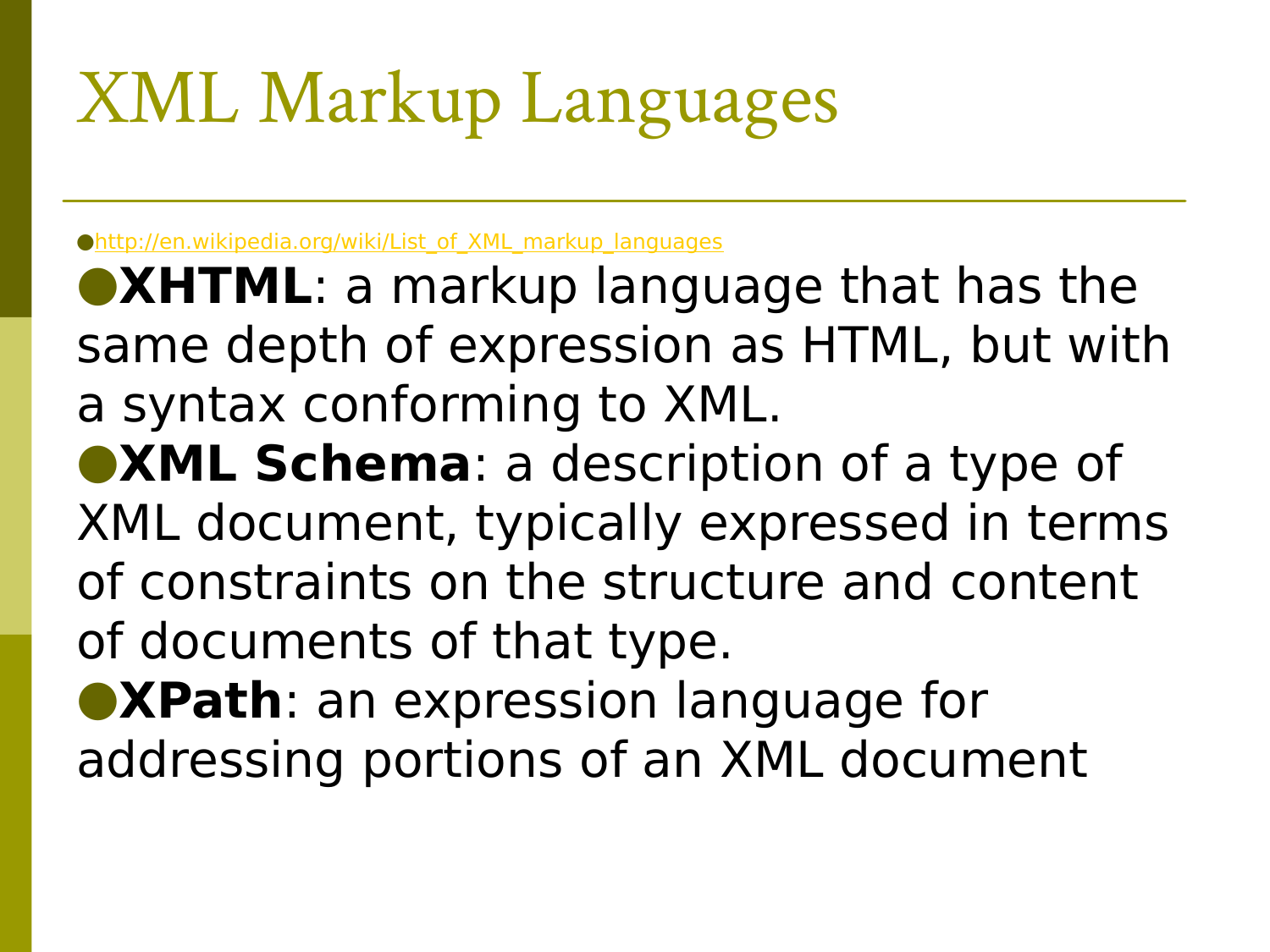

# XML Markup Languages
http://en.wikipedia.org/wiki/List_of_XML_markup_languages
XHTML: a markup language that has the same depth of expression as HTML, but with a syntax conforming to XML.
XML Schema: a description of a type of XML document, typically expressed in terms of constraints on the structure and content of documents of that type.
XPath: an expression language for addressing portions of an XML document